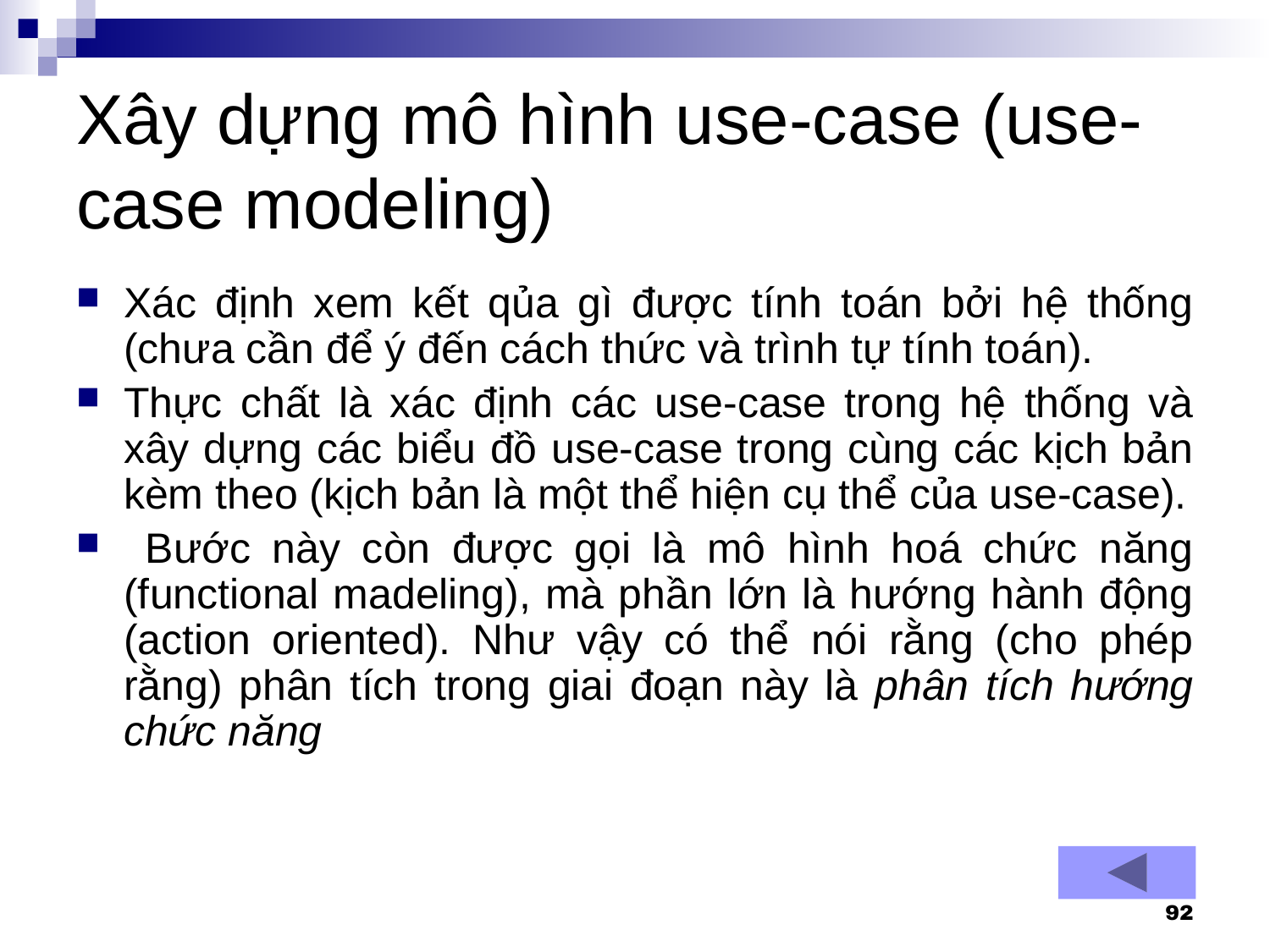

# Xây dựng mô hình use-case (use-case modeling)
Xác định xem kết qủa gì được tính toán bởi hệ thống (chưa cần để ý đến cách thức và trình tự tính toán).
Thực chất là xác định các use-case trong hệ thống và xây dựng các biểu đồ use-case trong cùng các kịch bản kèm theo (kịch bản là một thể hiện cụ thể của use-case).
 Bước này còn được gọi là mô hình hoá chức năng (functional madeling), mà phần lớn là hướng hành động (action oriented). Như vậy có thể nói rằng (cho phép rằng) phân tích trong giai đoạn này là phân tích hướng chức năng

92